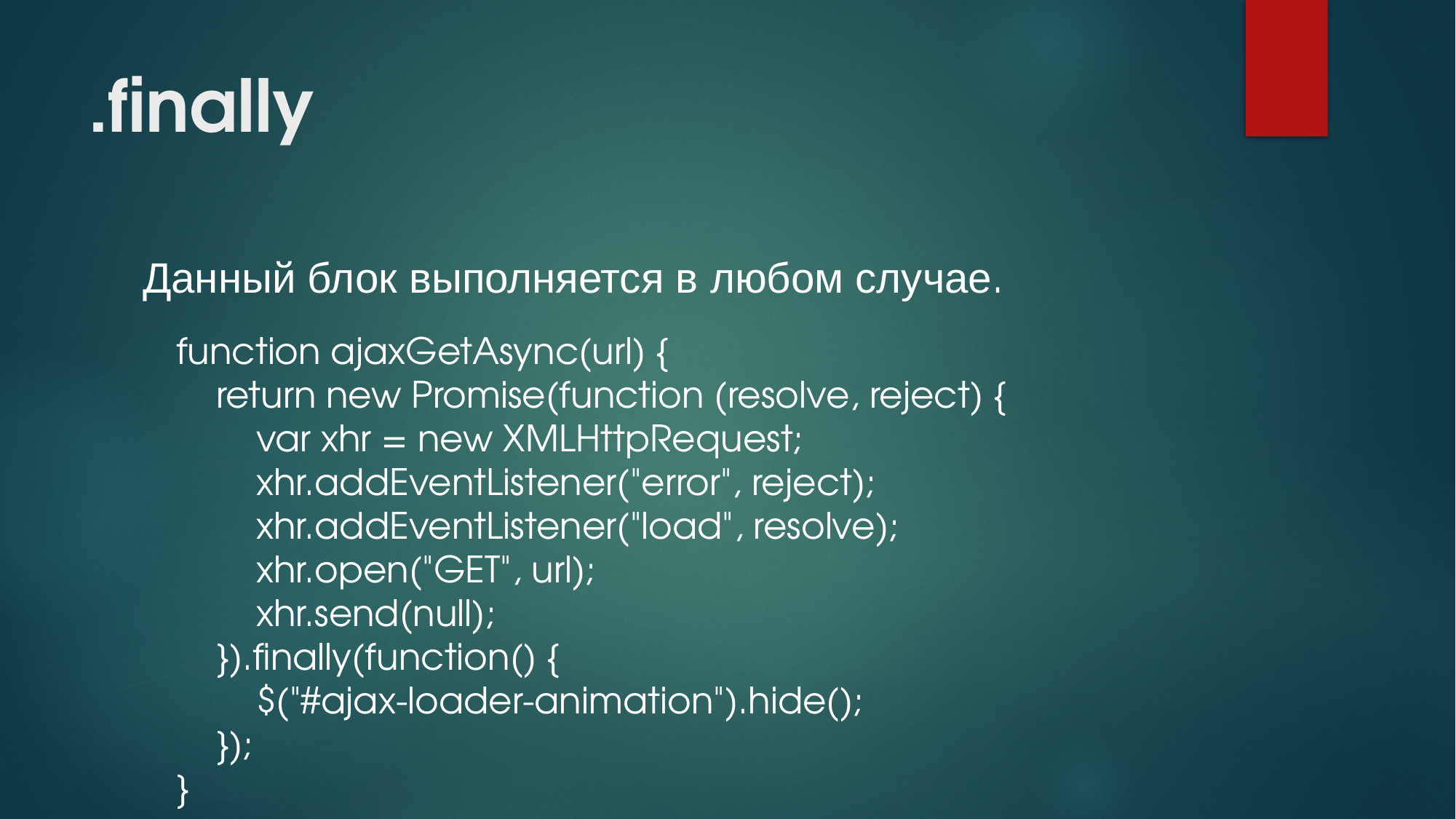

# .finally
Данный блок выполняется в любом случае.

function ajaxGetAsync(url) {
    return new Promise(function (resolve, reject) {
        var xhr = new XMLHttpRequest;
        xhr.addEventListener("error", reject);
        xhr.addEventListener("load", resolve);
        xhr.open("GET", url);
        xhr.send(null);
    }).finally(function() {
        $("#ajax-loader-animation").hide();
    });
}